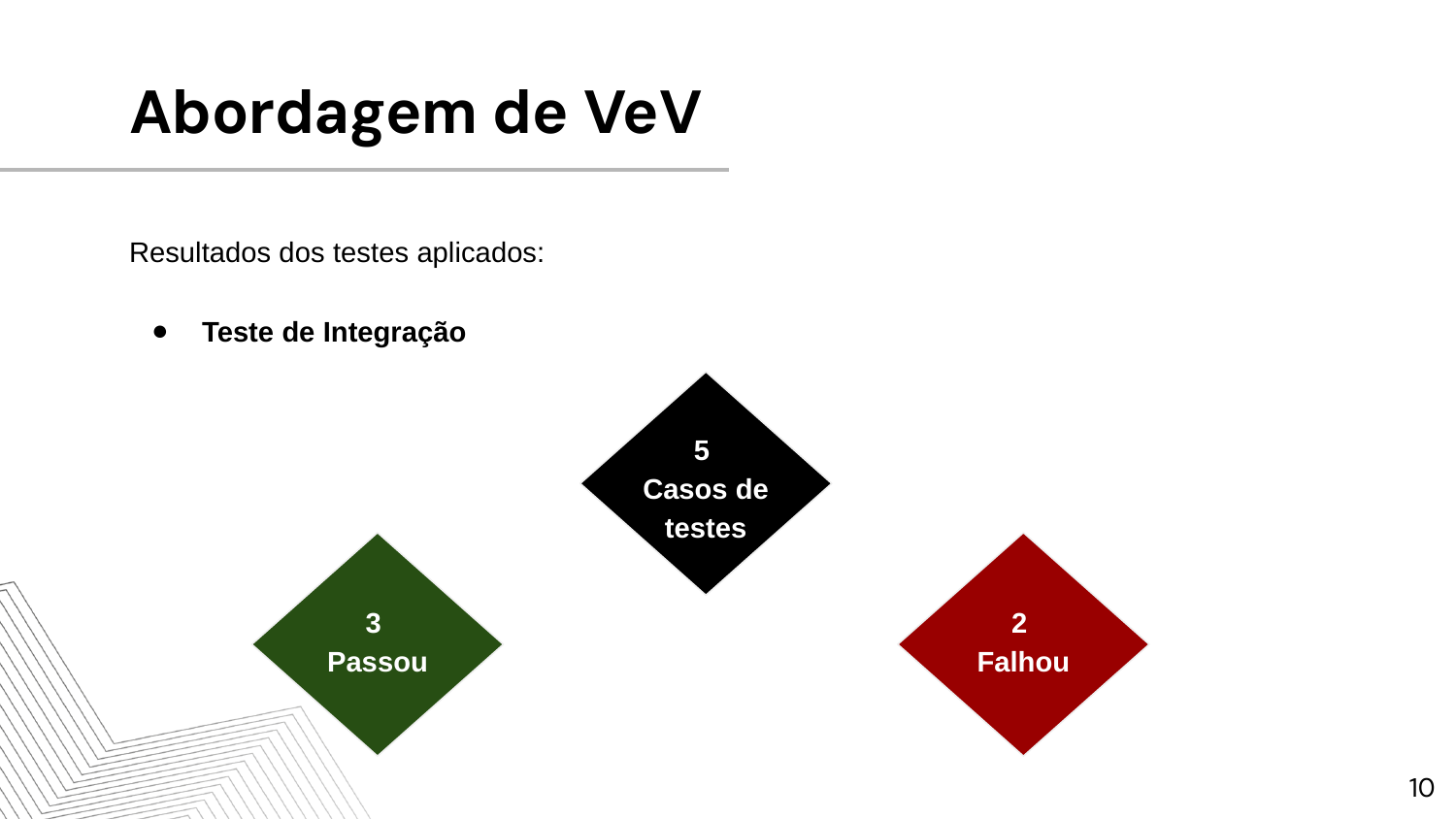

Abordagem de VeV
Resultados dos testes aplicados:
Teste de Integração

5
Casos de testes

3
Passou
2
Falhou
10